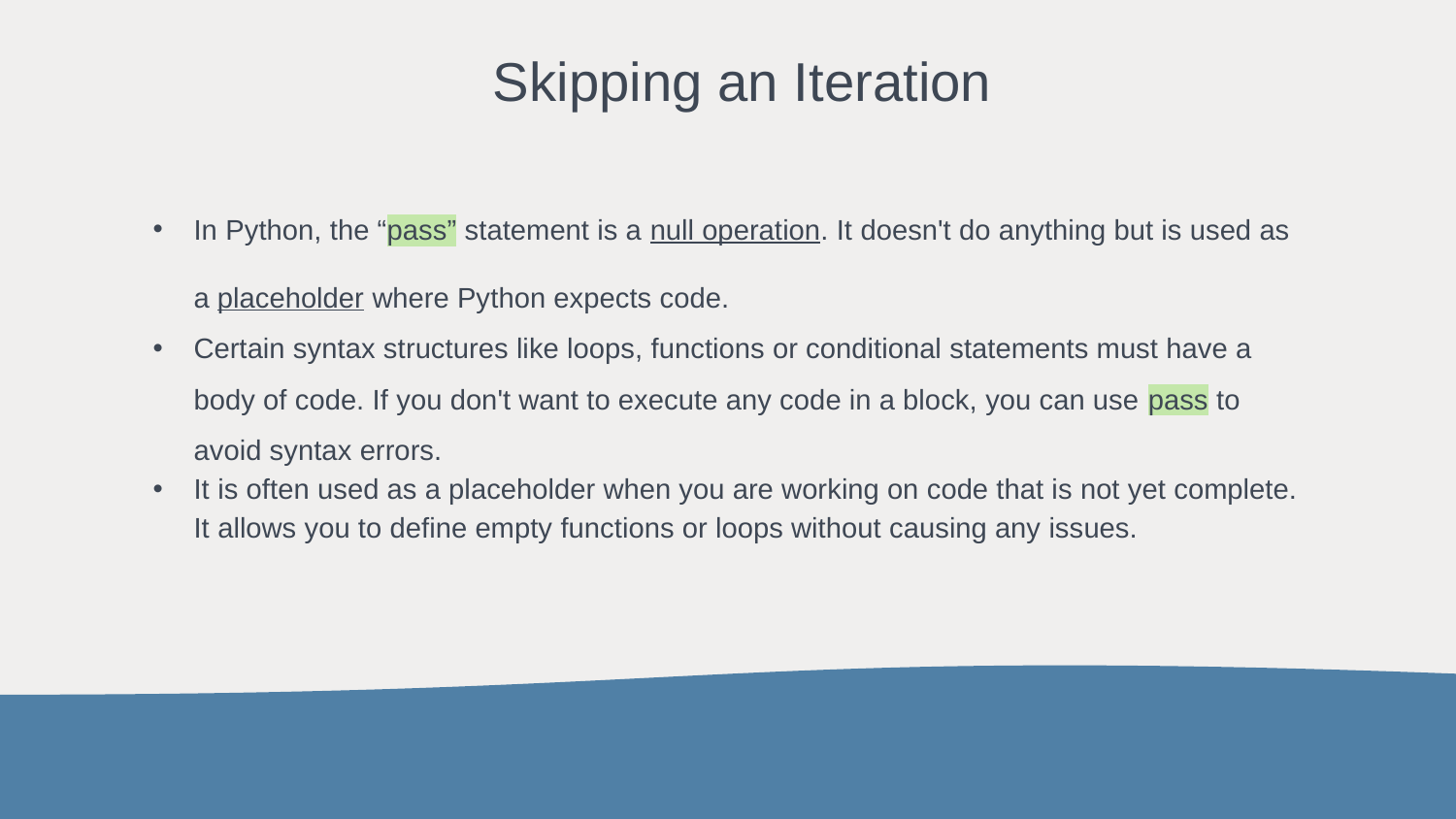

# Skipping an Iteration
In Python, the “pass” statement is a null operation. It doesn't do anything but is used as a placeholder where Python expects code.
Certain syntax structures like loops, functions or conditional statements must have a body of code. If you don't want to execute any code in a block, you can use pass to avoid syntax errors.
It is often used as a placeholder when you are working on code that is not yet complete. It allows you to define empty functions or loops without causing any issues.